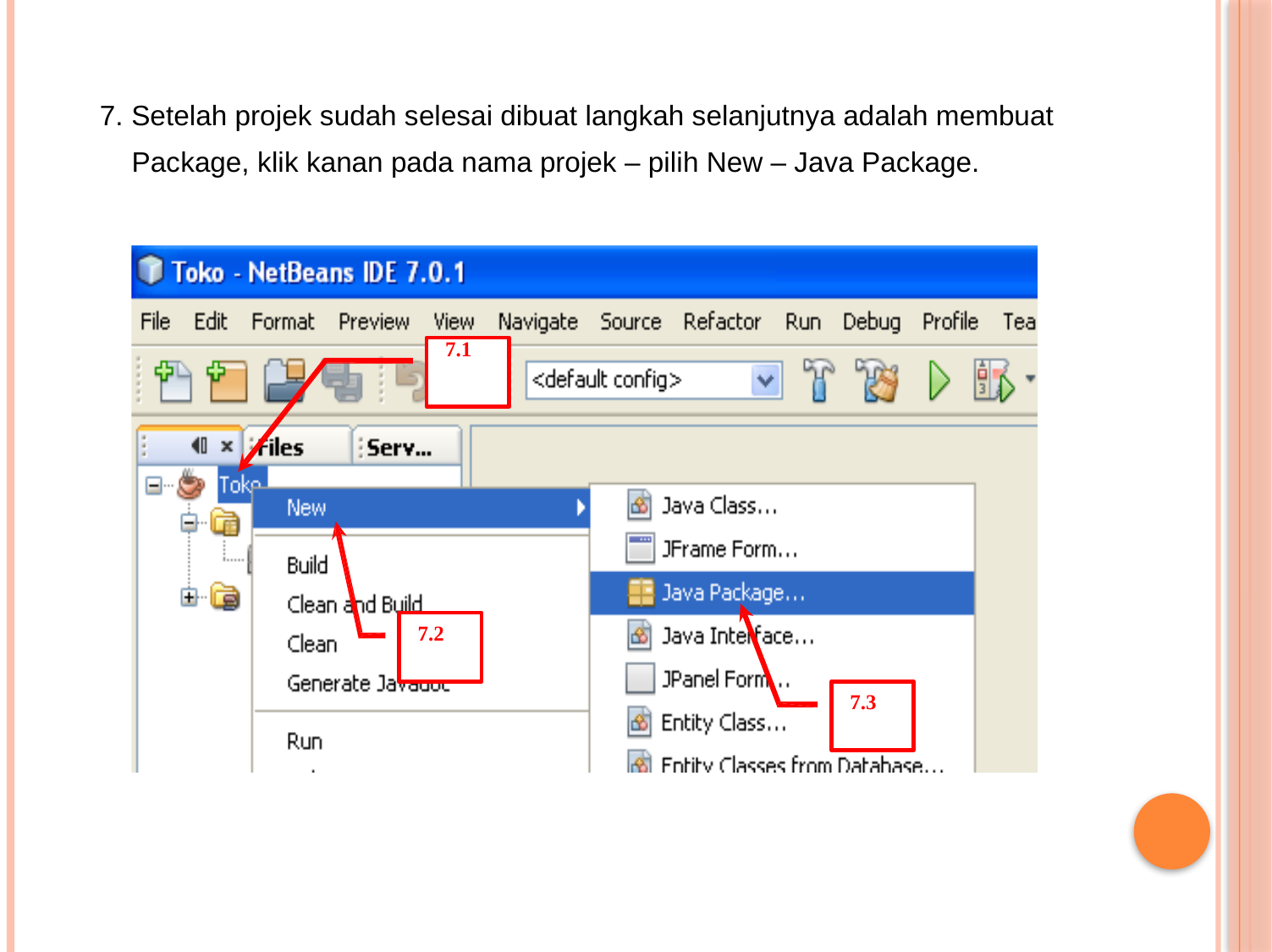

7. Setelah projek sudah selesai dibuat langkah selanjutnya adalah membuat
Package, klik kanan pada nama projek – pilih New – Java Package.

7.1

7.2

7.3